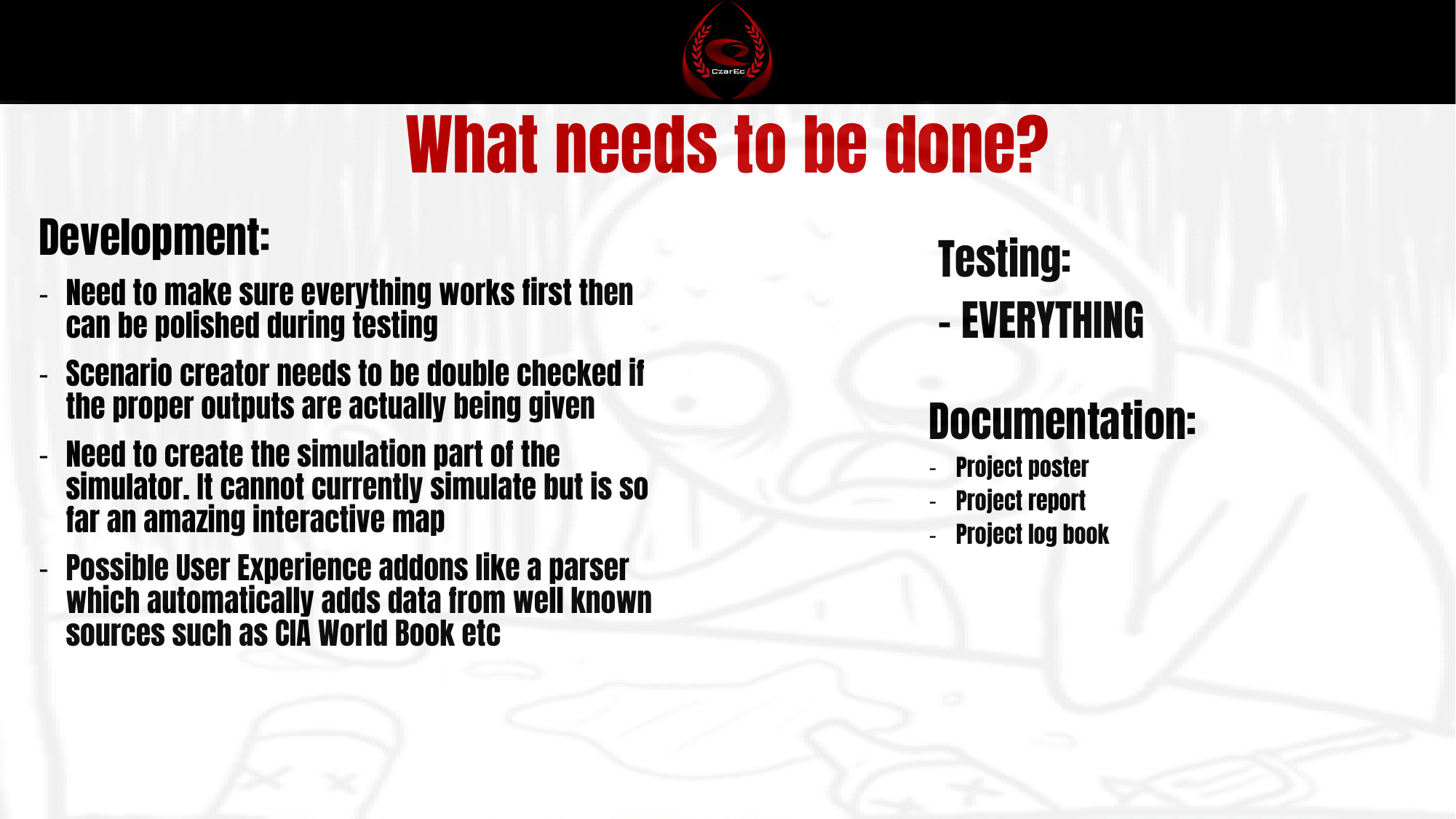

# What needs to be done?
Development:
Need to make sure everything works first then can be polished during testing
Scenario creator needs to be double checked if the proper outputs are actually being given
Need to create the simulation part of the simulator. It cannot currently simulate but is so far an amazing interactive map
Possible User Experience addons like a parser which automatically adds data from well known sources such as CIA World Book etc

Testing:
- EVERYTHING

Documentation:
Project poster
Project report
Project log book